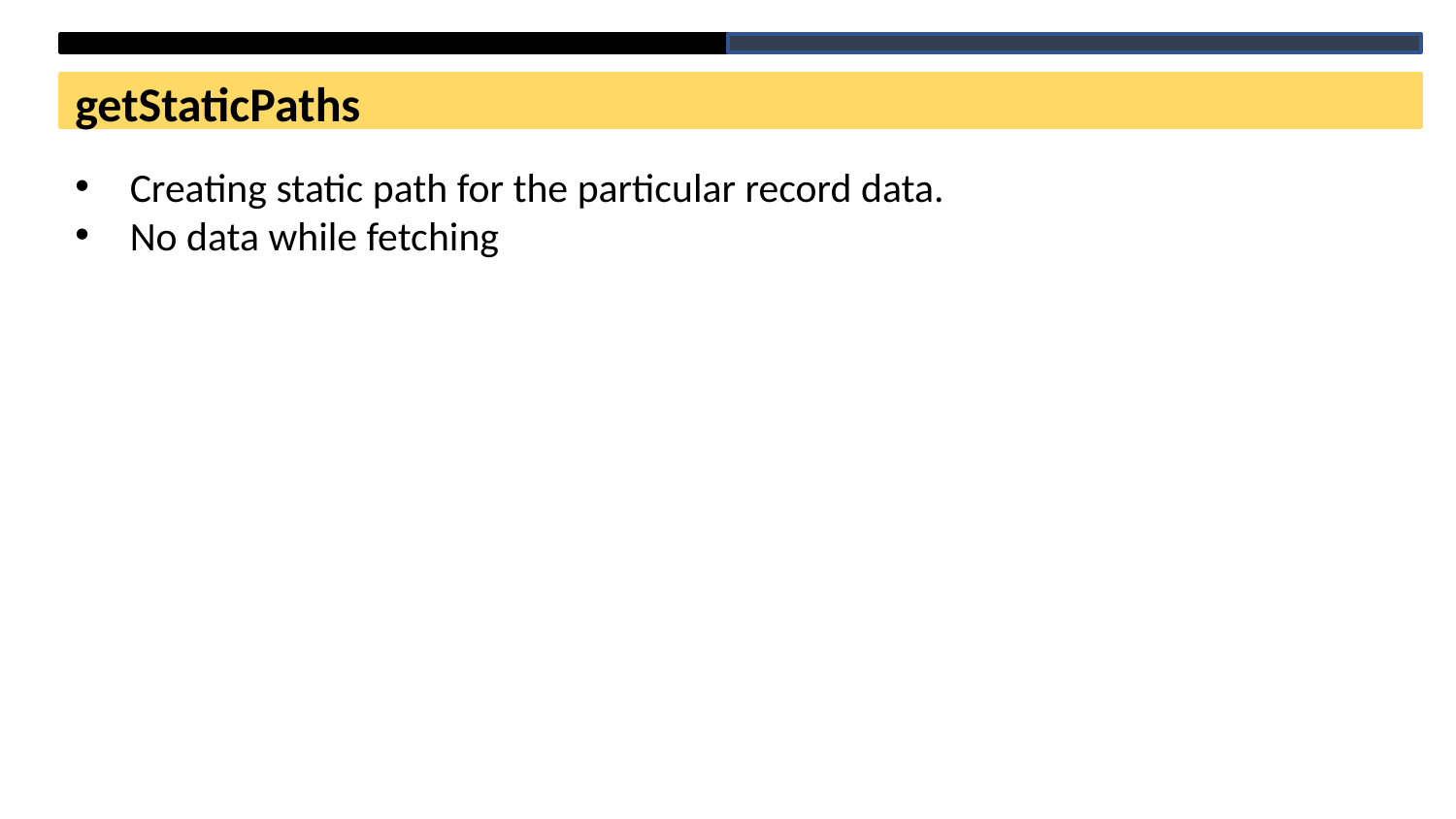

getStaticPaths

Creating static path for the particular record data.
No data while fetching